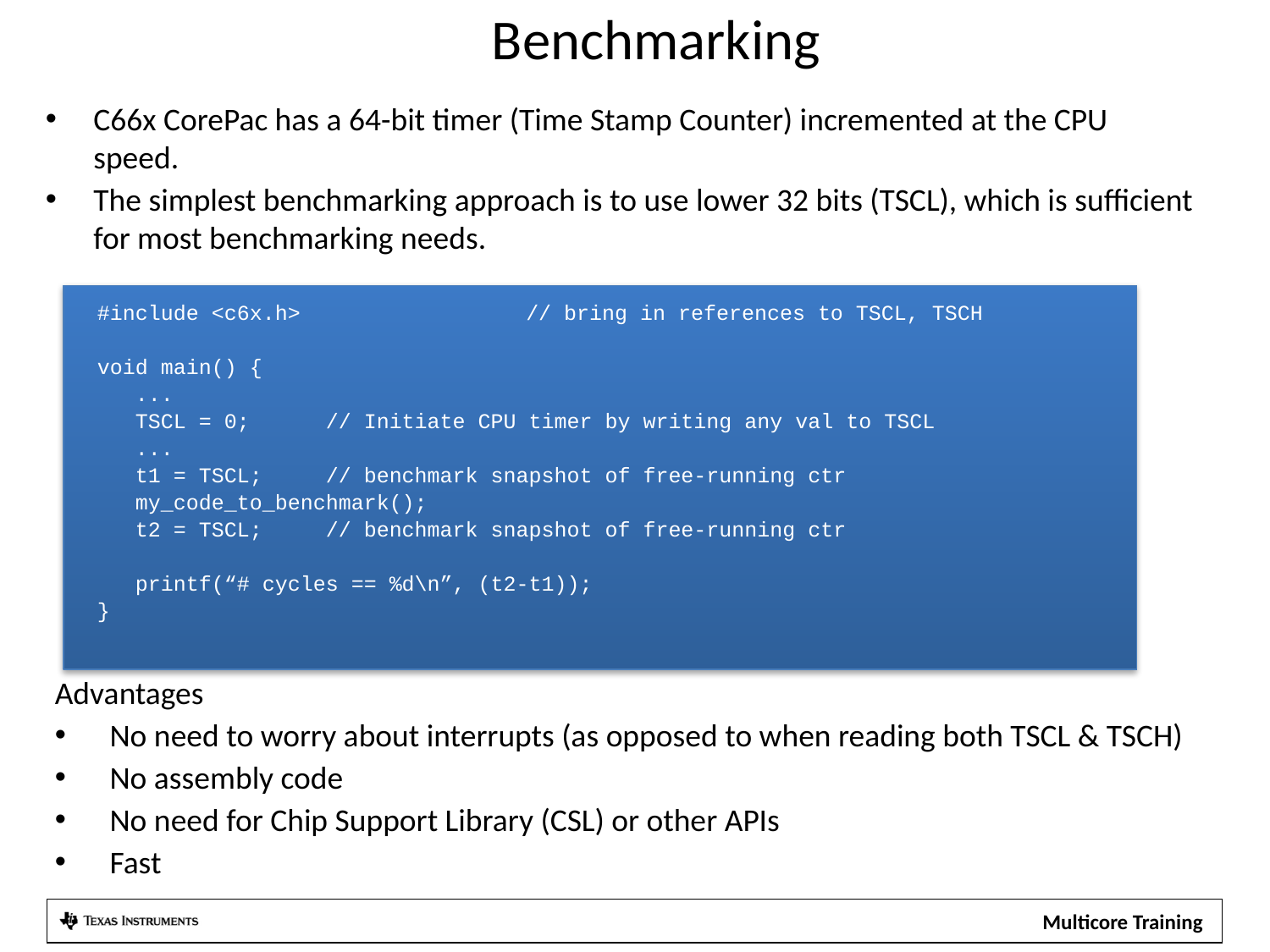

# Benchmarking
C66x CorePac has a 64-bit timer (Time Stamp Counter) incremented at the CPU speed.
The simplest benchmarking approach is to use lower 32 bits (TSCL), which is sufficient for most benchmarking needs.

#include <c6x.h>		// bring in references to TSCL, TSCH

void main() {
   ...
   TSCL = 0;      // Initiate CPU timer by writing any val to TSCL
   ...
   t1 = TSCL;     // benchmark snapshot of free-running ctr
   my_code_to_benchmark();
   t2 = TSCL;     // benchmark snapshot of free-running ctr

   printf(“# cycles == %d\n”, (t2-t1));
}
Advantages
 No need to worry about interrupts (as opposed to when reading both TSCL & TSCH)
 No assembly code
 No need for Chip Support Library (CSL) or other APIs
 Fast